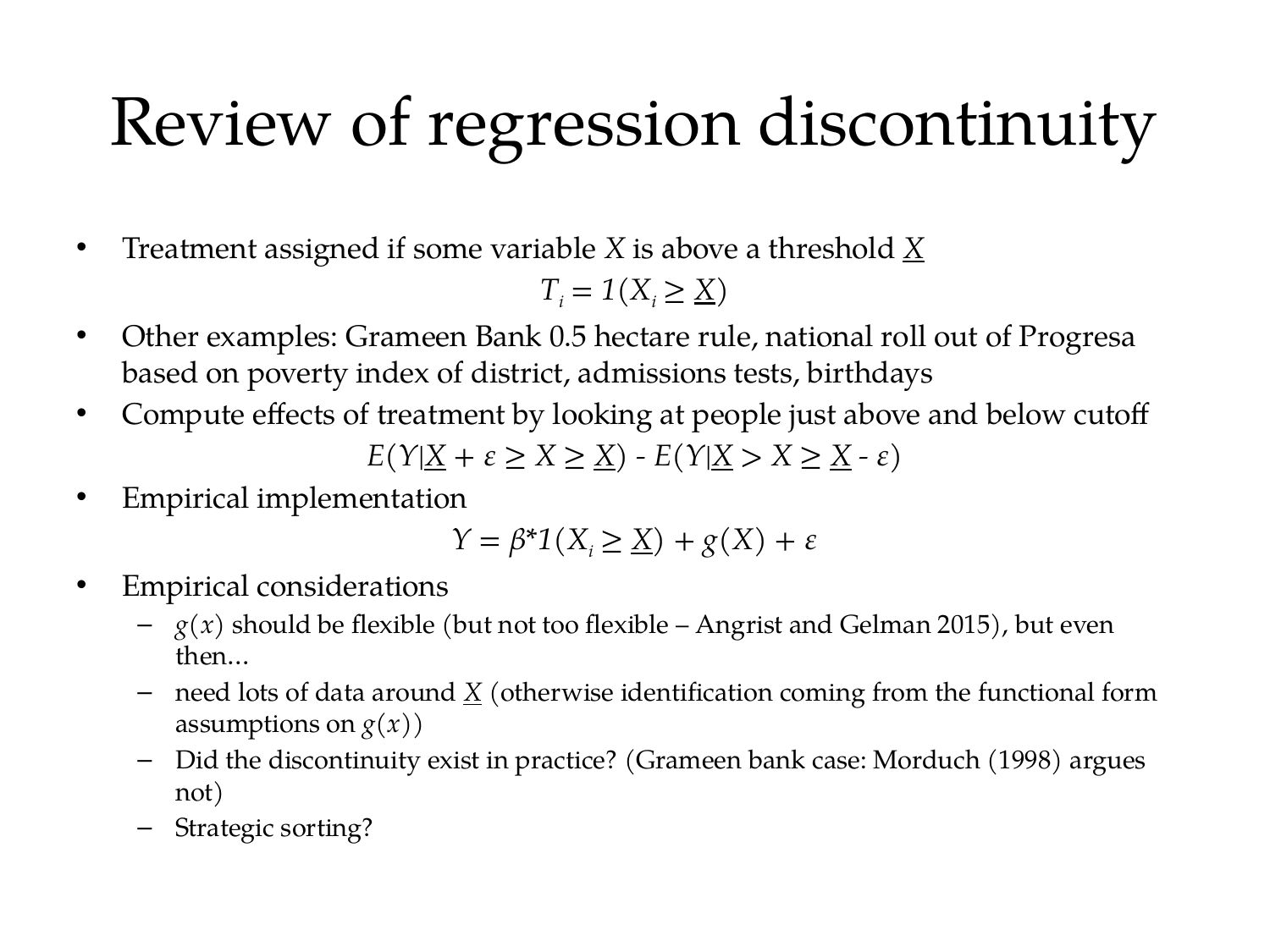

# Review of regression discontinuity
Treatment assigned if some variable X is above a threshold X
Ti = 1(Xi ≥ X)
Other examples: Grameen Bank 0.5 hectare rule, national roll out of Progresa based on poverty index of district, admissions tests, birthdays
Compute effects of treatment by looking at people just above and below cutoff
E(Y|X + ε ≥ X ≥ X) - E(Y|X > X ≥ X - ε)
Empirical implementation
Y = β*1(Xi ≥ X) + g(X) + ε
Empirical considerations
g(x) should be flexible (but not too flexible – Angrist and Gelman 2015), but even then…
need lots of data around X (otherwise identification coming from the functional form assumptions on g(x))
Did the discontinuity exist in practice? (Grameen bank case: Morduch (1998) argues not)
Strategic sorting?